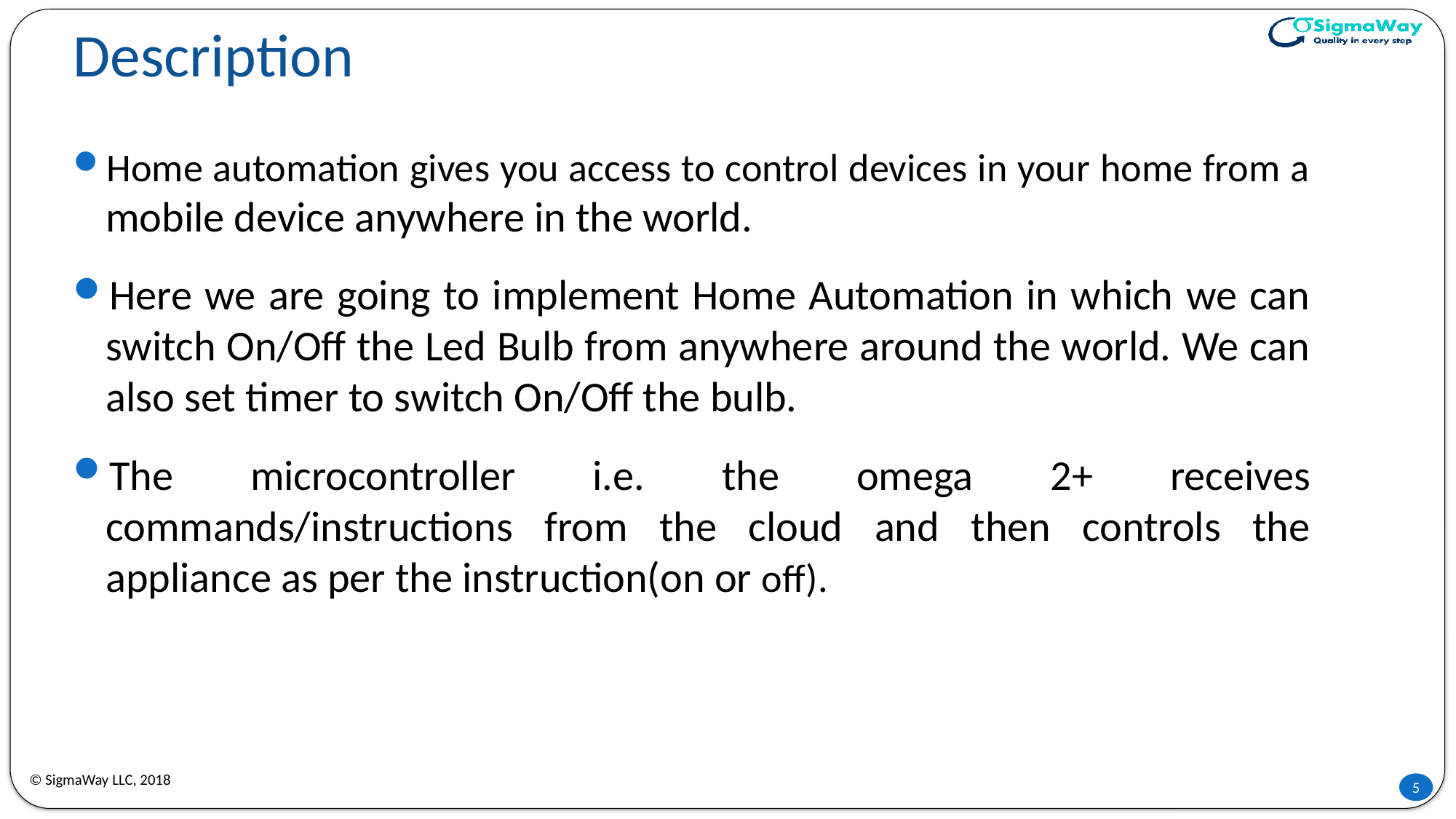

# Description
Home automation gives you access to control devices in your home from a mobile device anywhere in the world.
Here we are going to implement Home Automation in which we can switch On/Off the Led Bulb from anywhere around the world. We can also set timer to switch On/Off the bulb.
The microcontroller i.e. the omega 2+ receives commands/instructions from the cloud and then controls the appliance as per the instruction(on or off).

© SigmaWay LLC, 2018